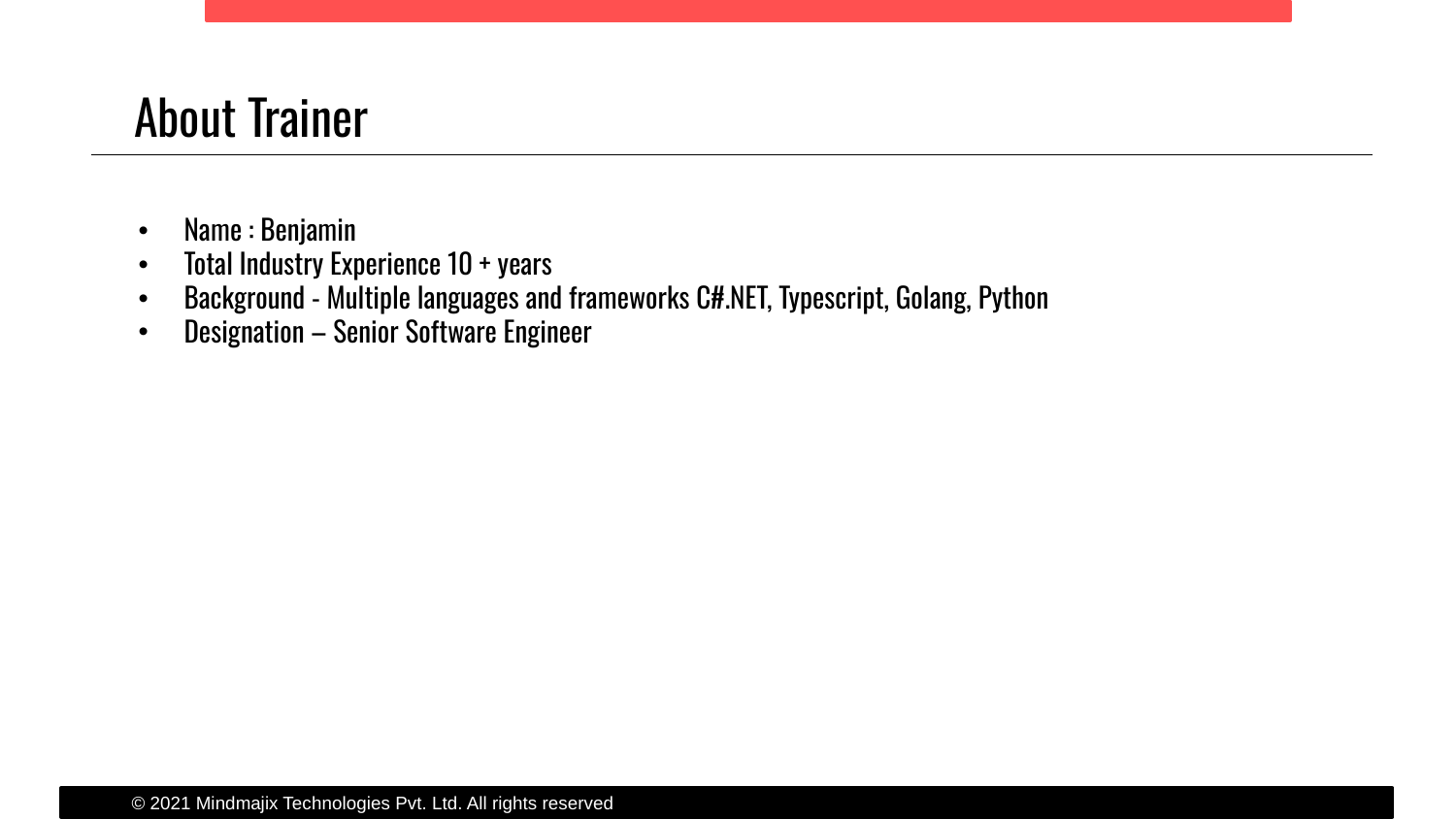

About Trainer

Name : Benjamin
Total Industry Experience 10 + years
Background - Multiple languages and frameworks C#.NET, Typescript, Golang, Python
Designation – Senior Software Engineer
© 2021 Mindmajix Technologies Pvt. Ltd. All rights reserved